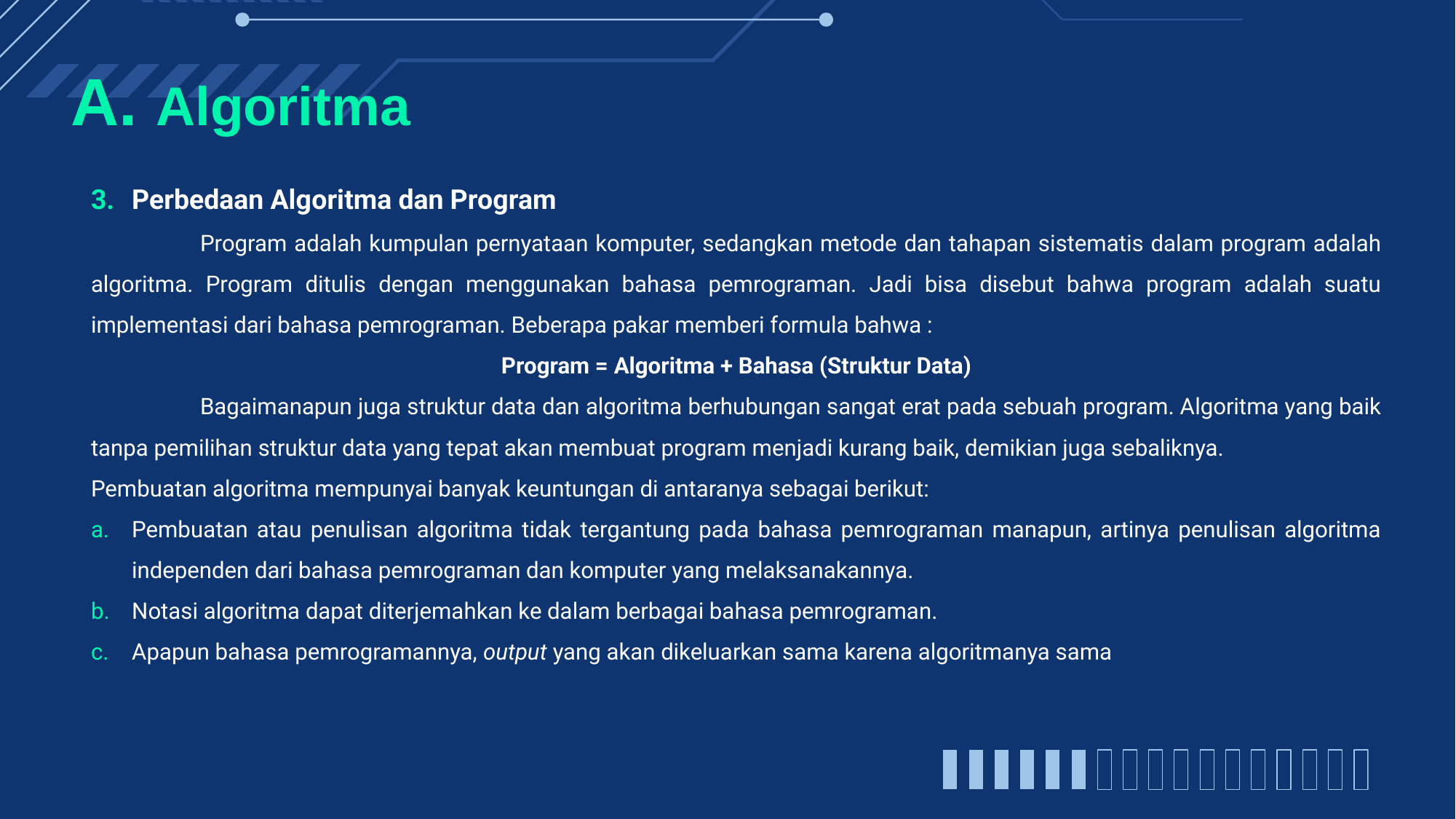

# A. Algoritma
Perbedaan Algoritma dan Program
	Program adalah kumpulan pernyataan komputer, sedangkan metode dan tahapan sistematis dalam program adalah algoritma. Program ditulis dengan menggunakan bahasa pemrograman. Jadi bisa disebut bahwa program adalah suatu implementasi dari bahasa pemrograman. Beberapa pakar memberi formula bahwa :
Program = Algoritma + Bahasa (Struktur Data)
	Bagaimanapun juga struktur data dan algoritma berhubungan sangat erat pada sebuah program. Algoritma yang baik tanpa pemilihan struktur data yang tepat akan membuat program menjadi kurang baik, demikian juga sebaliknya.
Pembuatan algoritma mempunyai banyak keuntungan di antaranya sebagai berikut:
Pembuatan atau penulisan algoritma tidak tergantung pada bahasa pemrograman manapun, artinya penulisan algoritma independen dari bahasa pemrograman dan komputer yang melaksanakannya.
Notasi algoritma dapat diterjemahkan ke dalam berbagai bahasa pemrograman.
Apapun bahasa pemrogramannya, output yang akan dikeluarkan sama karena algoritmanya sama